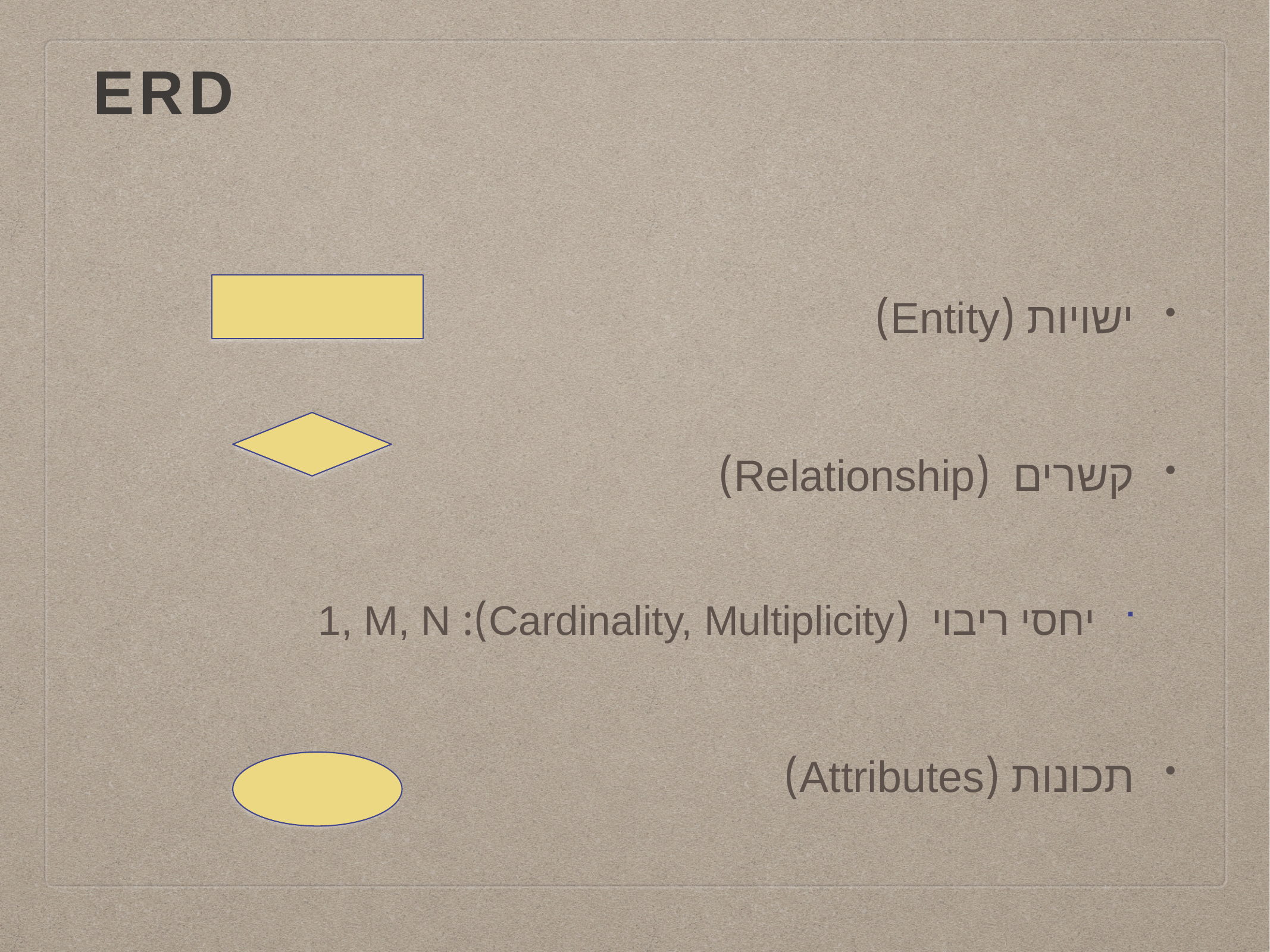

# ERD
ישויות (Entity)

קשרים  (Relationship)

יחסי ריבוי  (Cardinality, Multiplicity): 1, M, N

תכונות (Attributes)